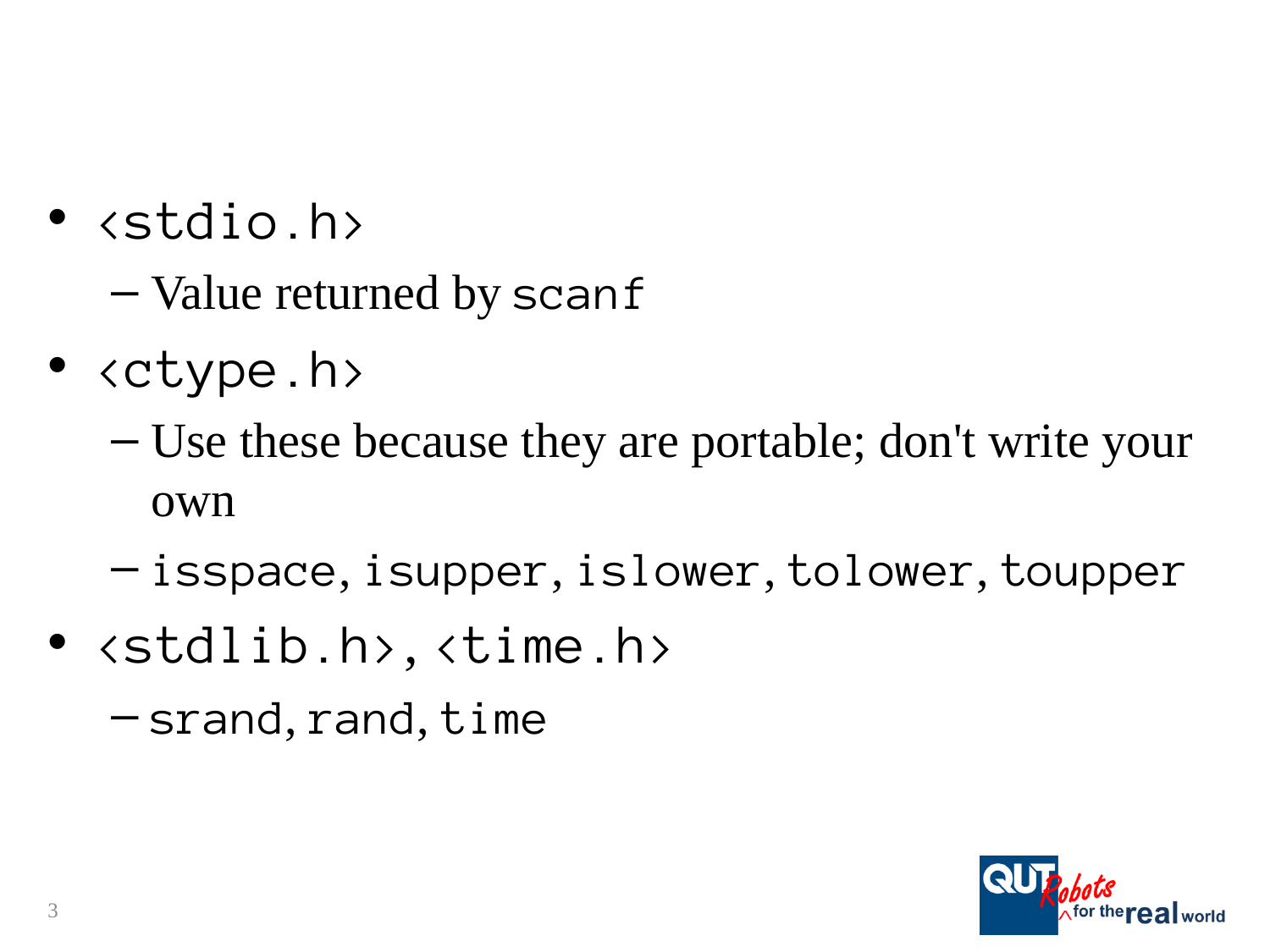

#
<stdio.h>
Value returned by scanf
<ctype.h>
Use these because they are portable; don't write your own
isspace, isupper, islower, tolower, toupper
<stdlib.h>, <time.h>
srand, rand, time

3